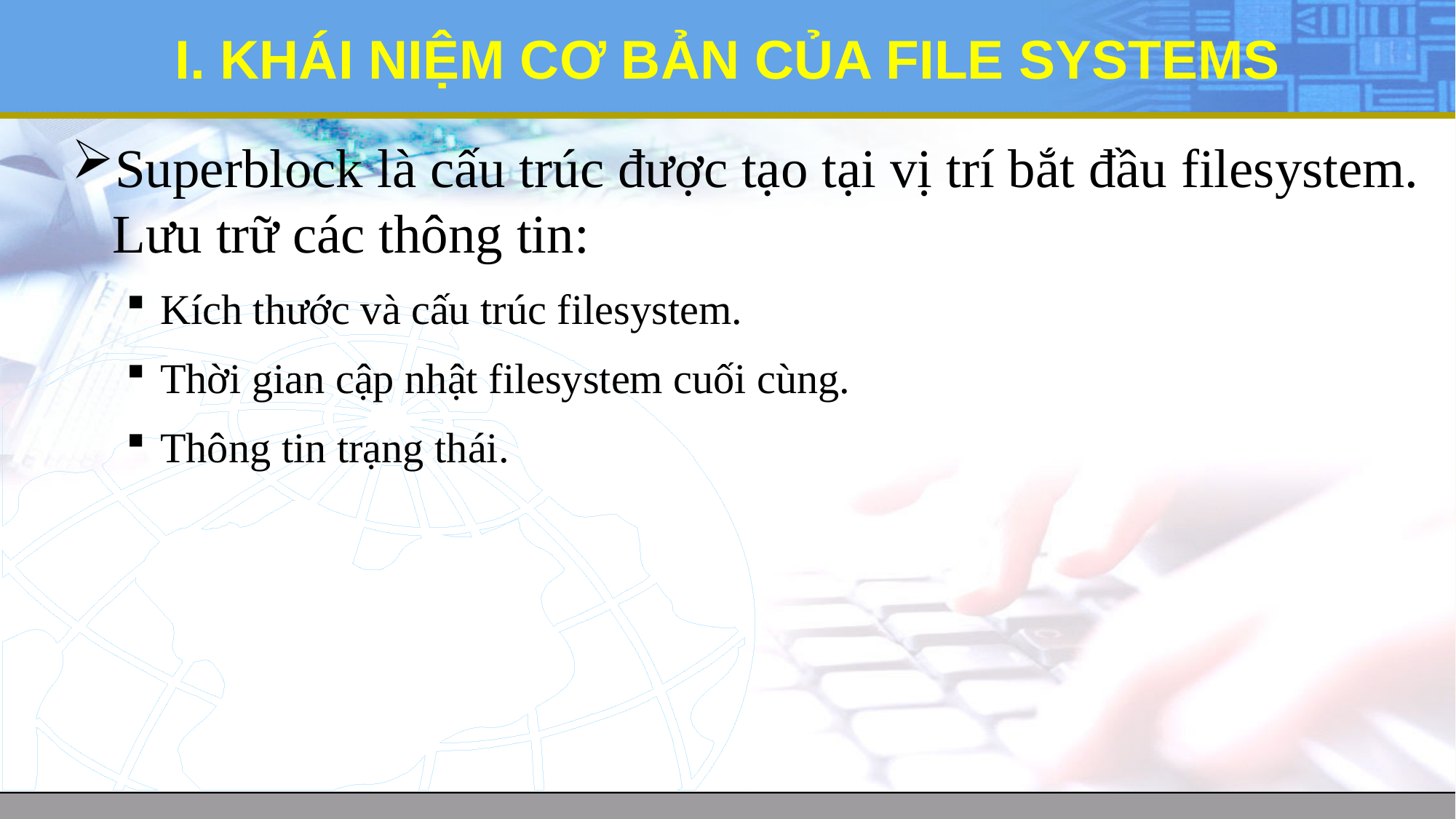

# I. KHÁI NIỆM CƠ BẢN CỦA FILE SYSTEMS
Superblock là cấu trúc được tạo tại vị trí bắt đầu filesystem. Lưu trữ các thông tin:
Kích thước và cấu trúc filesystem.
Thời gian cập nhật filesystem cuối cùng.
Thông tin trạng thái.